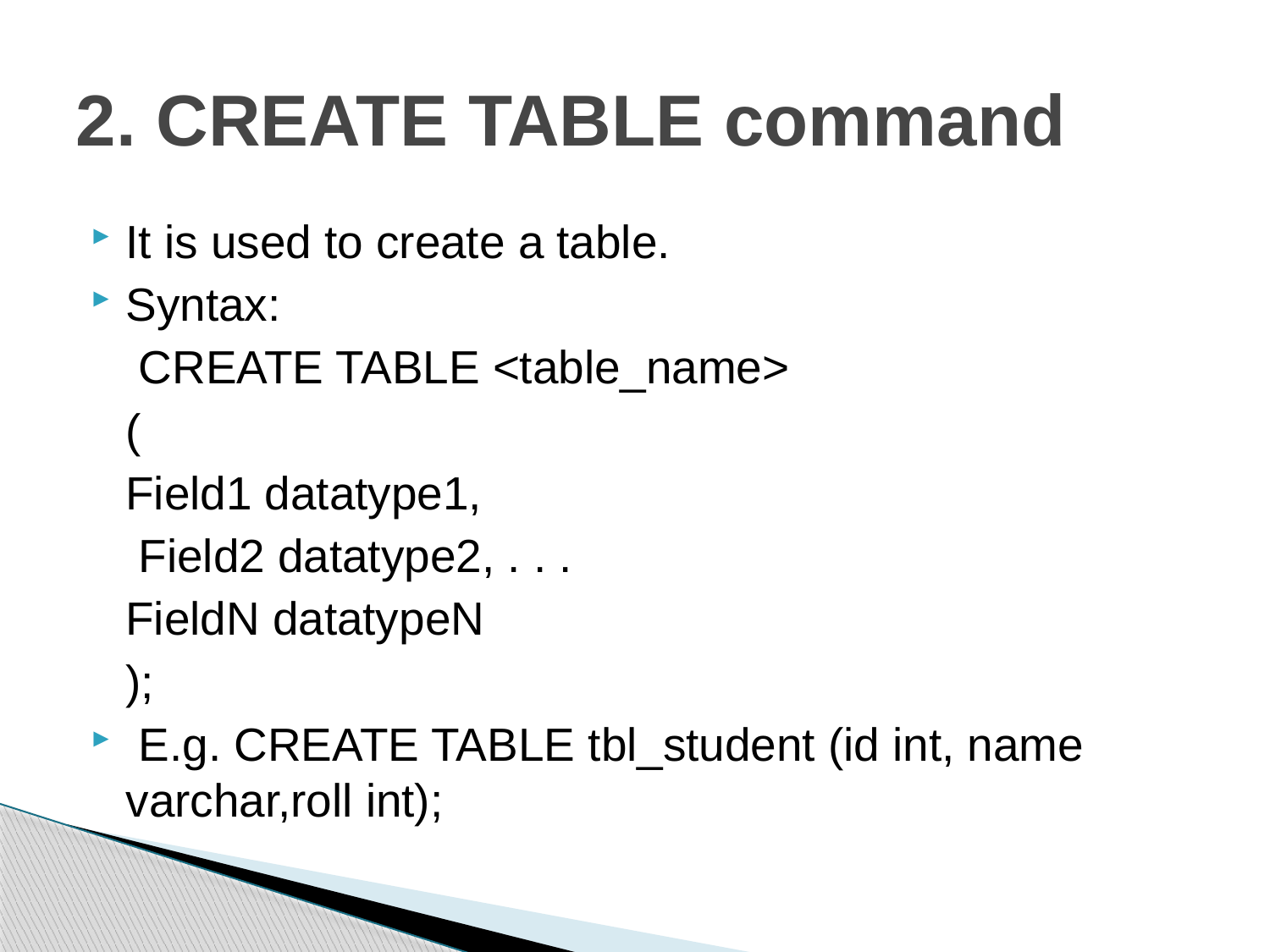

# 2. CREATE TABLE command
It is used to create a table.
Syntax:
	 CREATE TABLE <table_name>
	(
	Field1 datatype1,
	 Field2 datatype2, . . .
	FieldN datatypeN
	);
 E.g. CREATE TABLE tbl_student (id int, name varchar,roll int);